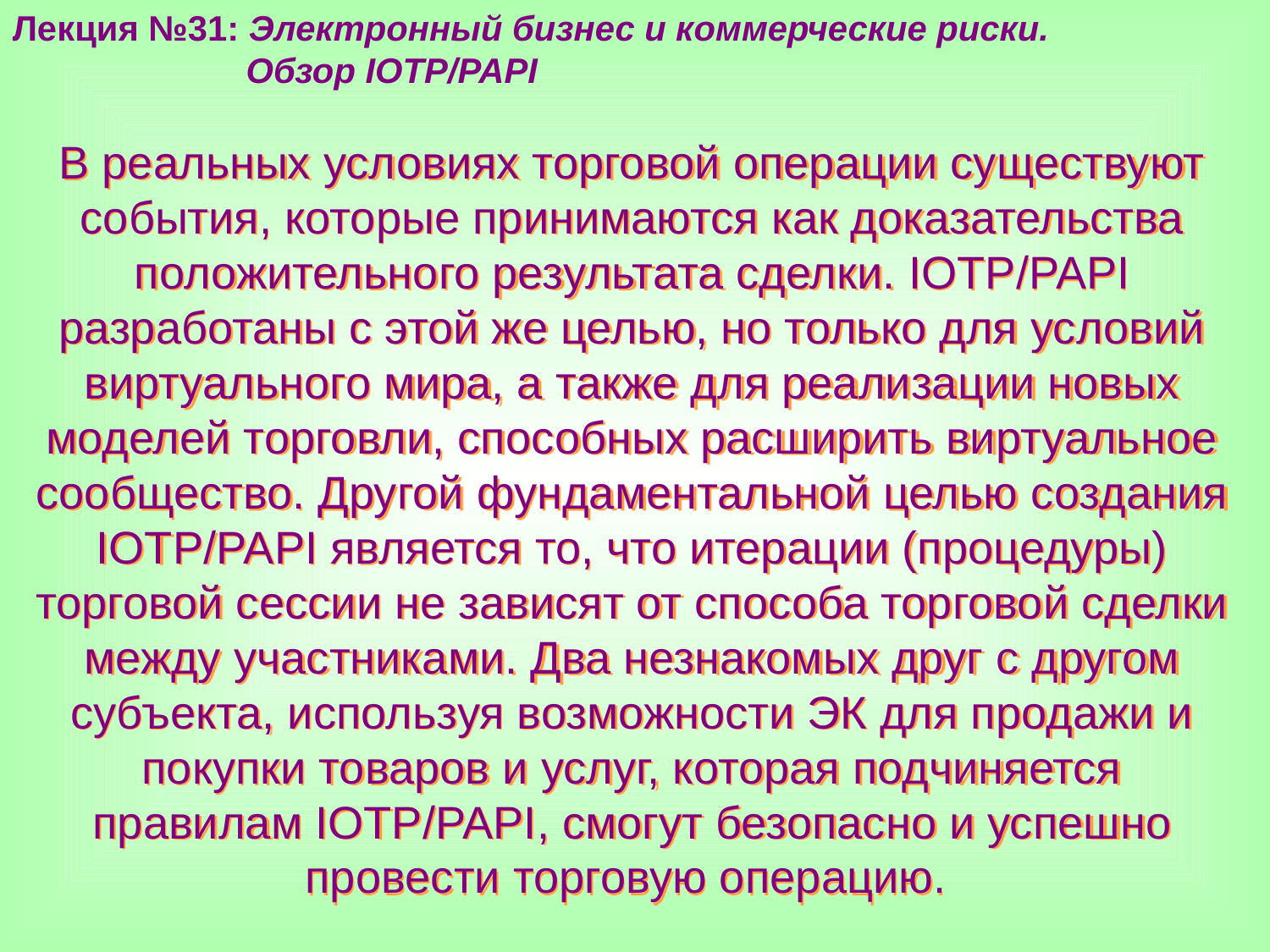

Лекция №31: Электронный бизнес и коммерческие риски.
                        Обзор IOTP/PAPI
В реальных условиях торговой операции существуют события, которые принимаются как доказательства положительного результата сделки. IOTP/PAPI разработаны с этой же целью, но только для условий виртуального мира, а также для реализации новых моделей торговли, способных расширить виртуальное сообщество. Другой фундаментальной целью создания IOTP/PAPI является то, что итерации (процедуры) торговой сессии не зависят от способа торговой сделки между участниками. Два незнакомых друг с другом субъекта, используя возможности ЭК для продажи и покупки товаров и услуг, которая подчиняется правилам IOTP/PAPI, смогут безопасно и успешно провести торговую операцию.